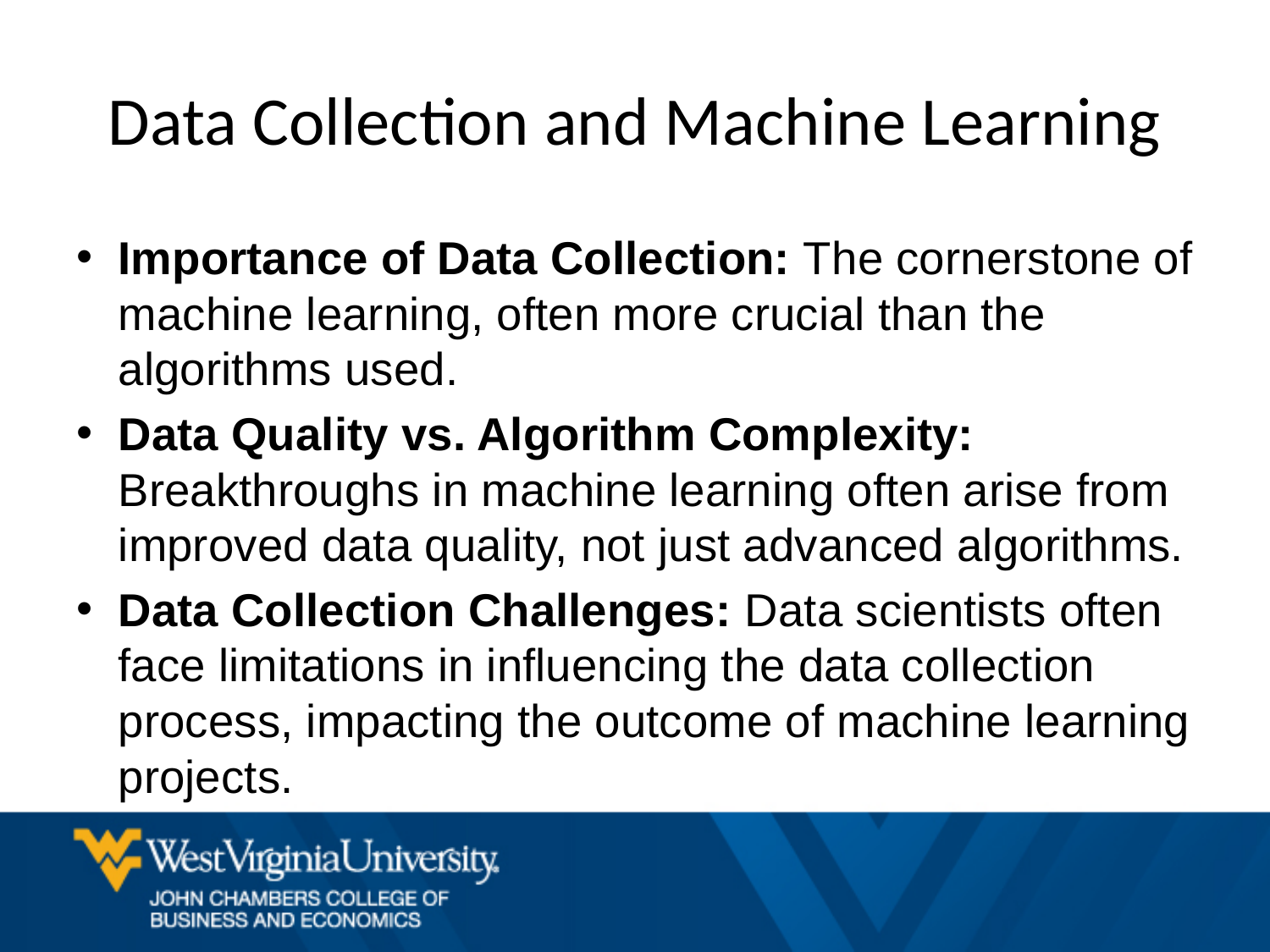

# Data Collection and Machine Learning
Importance of Data Collection: The cornerstone of machine learning, often more crucial than the algorithms used.
Data Quality vs. Algorithm Complexity: Breakthroughs in machine learning often arise from improved data quality, not just advanced algorithms.
Data Collection Challenges: Data scientists often face limitations in influencing the data collection process, impacting the outcome of machine learning projects.